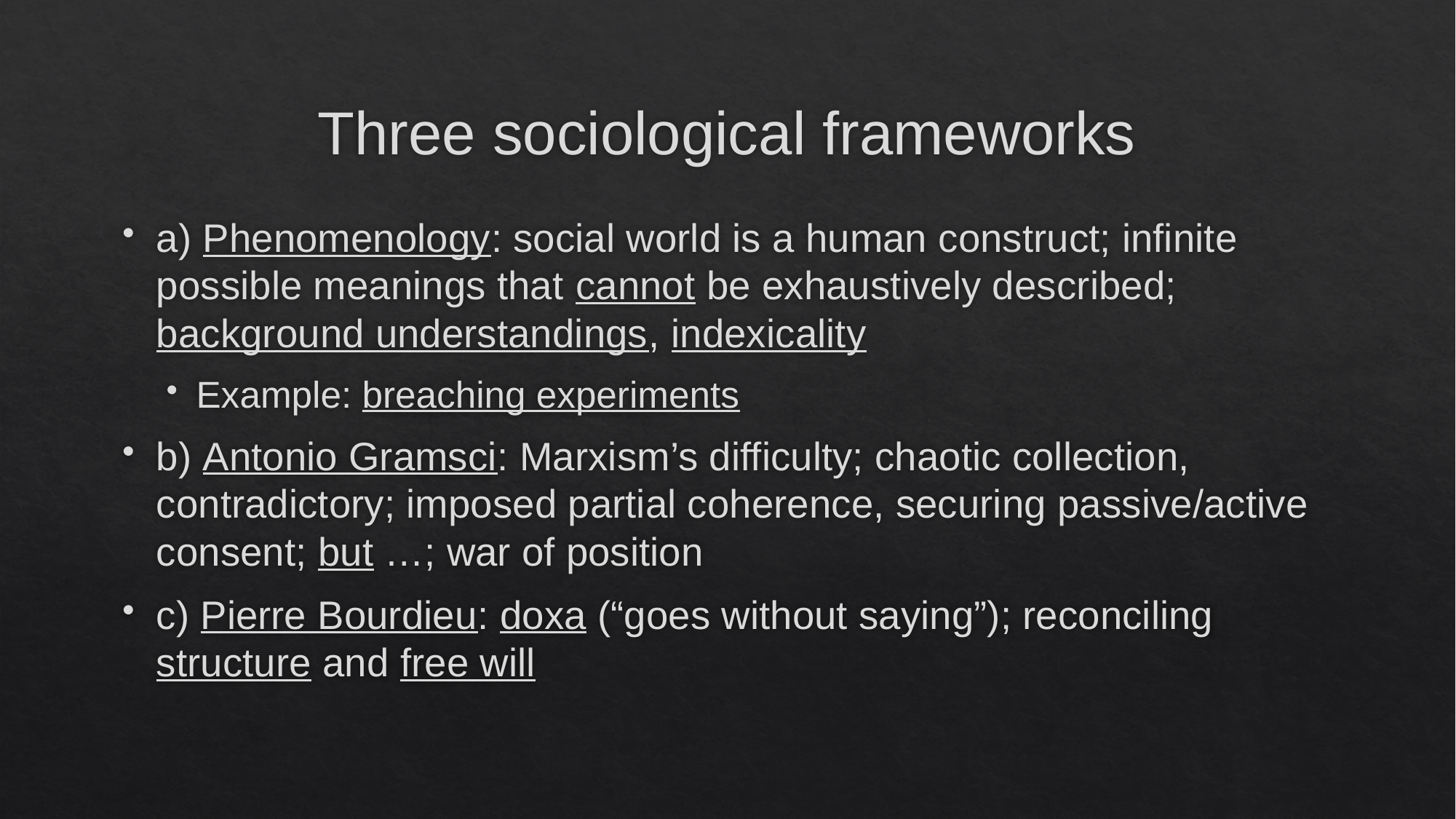

# Three sociological frameworks
a) Phenomenology: social world is a human construct; infinite possible meanings that cannot be exhaustively described; background understandings, indexicality
Example: breaching experiments
b) Antonio Gramsci: Marxism’s difficulty; chaotic collection, contradictory; imposed partial coherence, securing passive/active consent; but …; war of position
c) Pierre Bourdieu: doxa (“goes without saying”); reconciling structure and free will